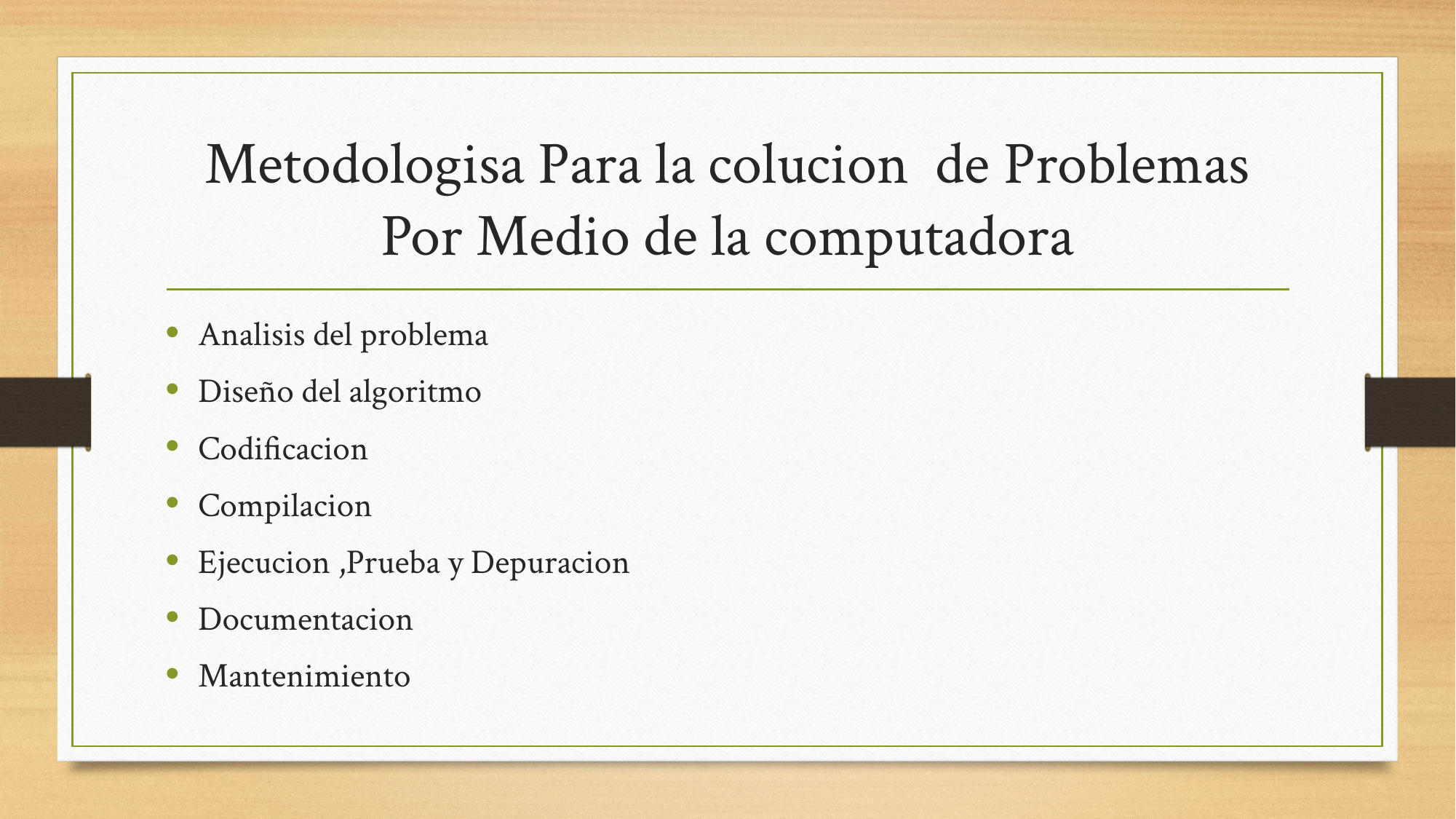

# Metodologisa Para la colucion  de Problemas Por Medio de la computadora
Analisis del problema
Diseño del algoritmo
Codificacion
Compilacion
Ejecucion ,Prueba y Depuracion
Documentacion
Mantenimiento